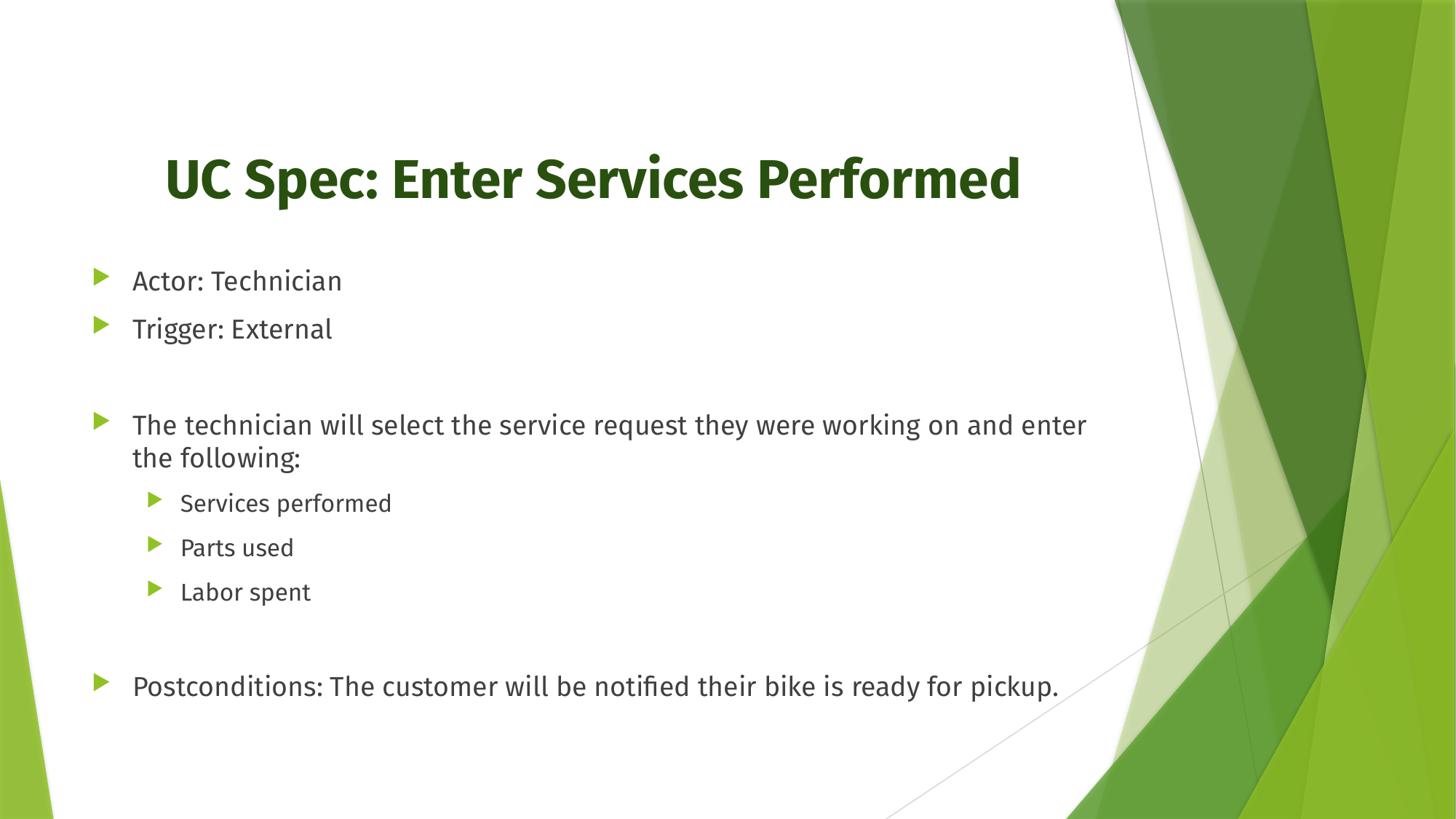

# UC Spec: Enter Services Performed
Actor: Technician
Trigger: External

The technician will select the service request they were working on and enter the following:
Services performed
Parts used
Labor spent

Postconditions: The customer will be notified their bike is ready for pickup.